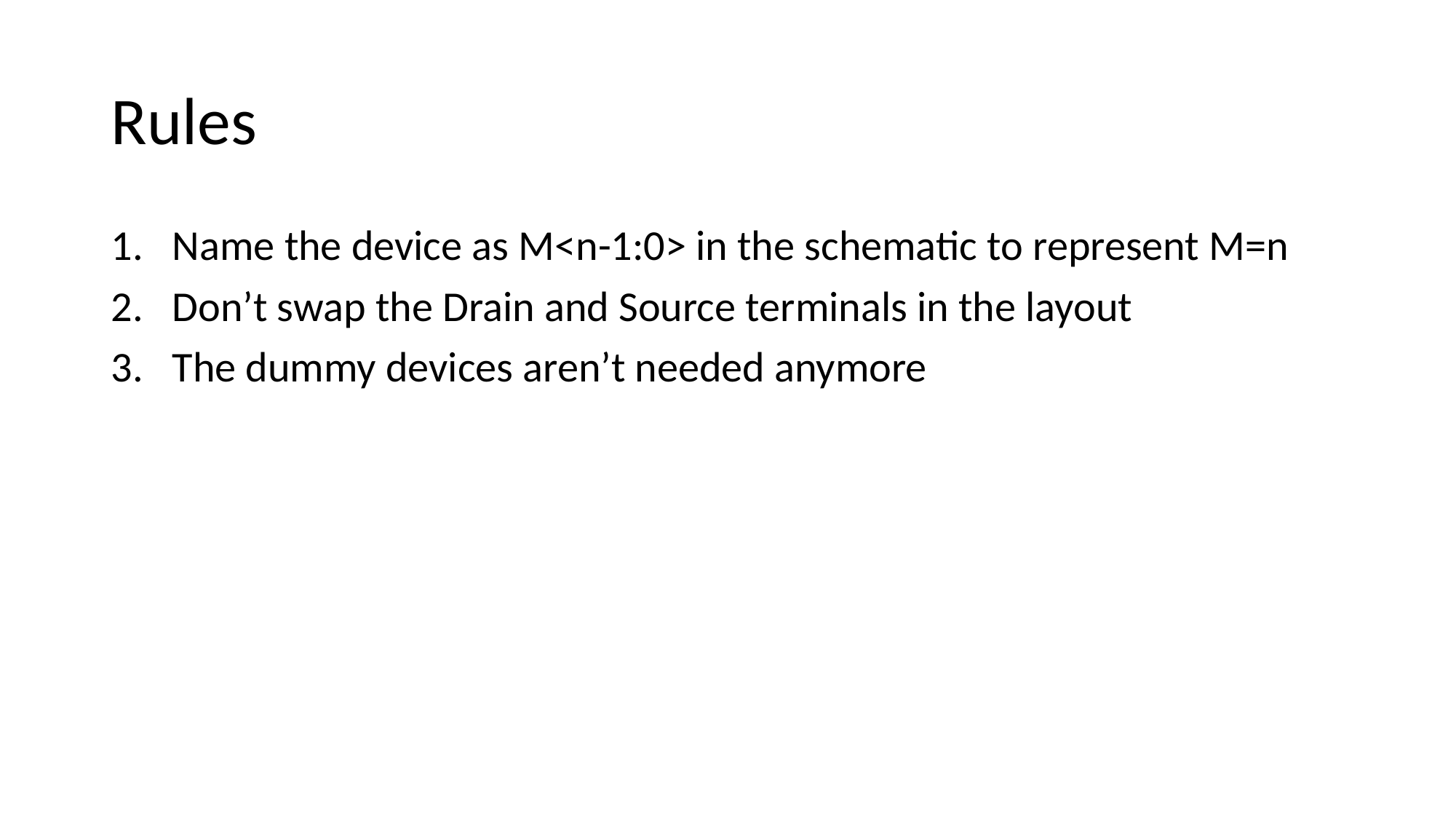

# Rules
Name the device as M<n-1:0> in the schematic to represent M=n
Don’t swap the Drain and Source terminals in the layout
The dummy devices aren’t needed anymore